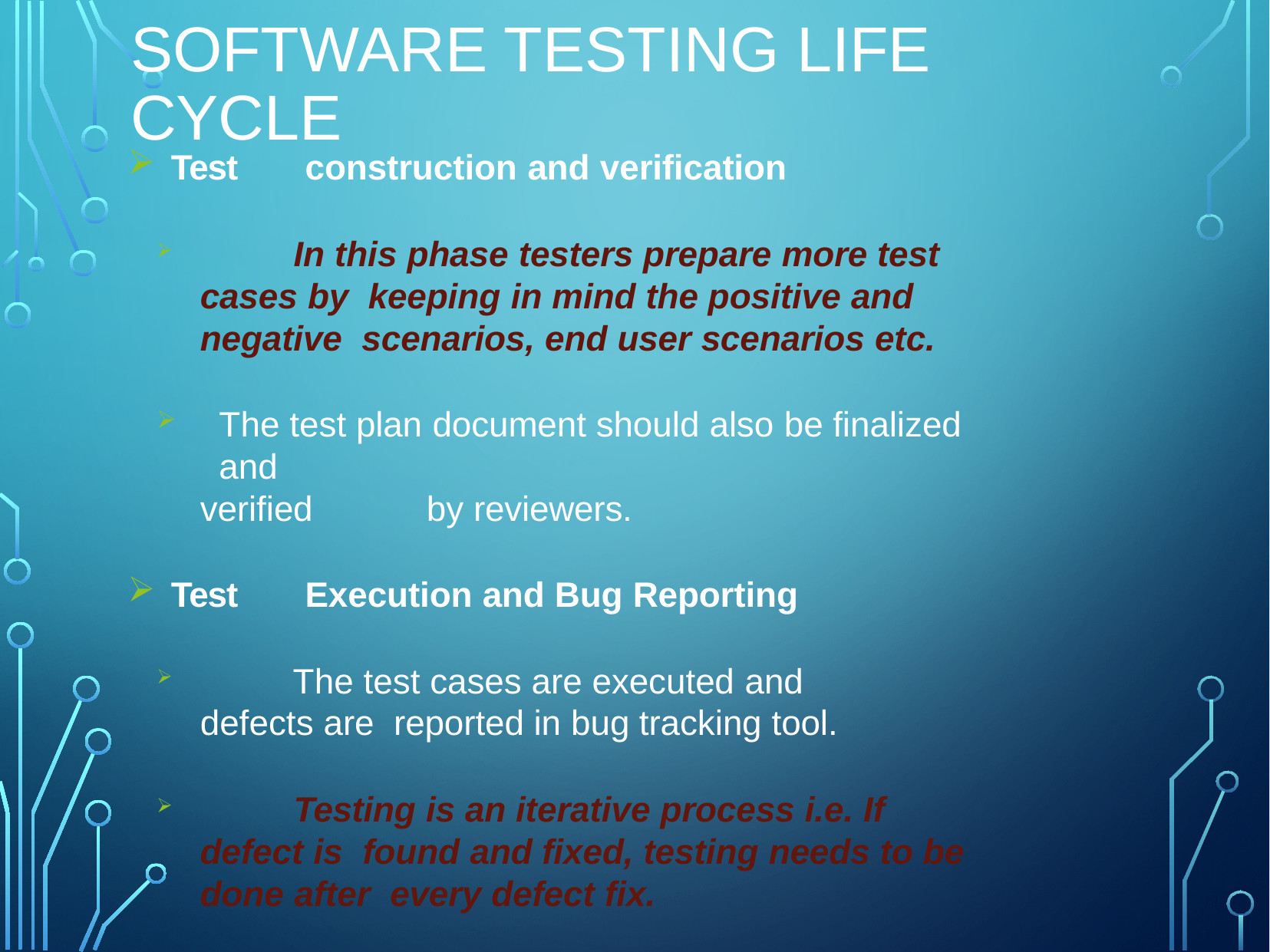

Software testing life cycle
Test	construction and verification

	In this phase testers prepare more test cases by  keeping in mind the positive and negative  scenarios, end user scenarios etc.

The test plan document should also be finalized and
verified	by reviewers.

Test	Execution and Bug Reporting

	The test cases are executed and defects are  reported in bug tracking tool.

	Testing is an iterative process i.e. If defect is  found and fixed, testing needs to be done after  every defect fix.